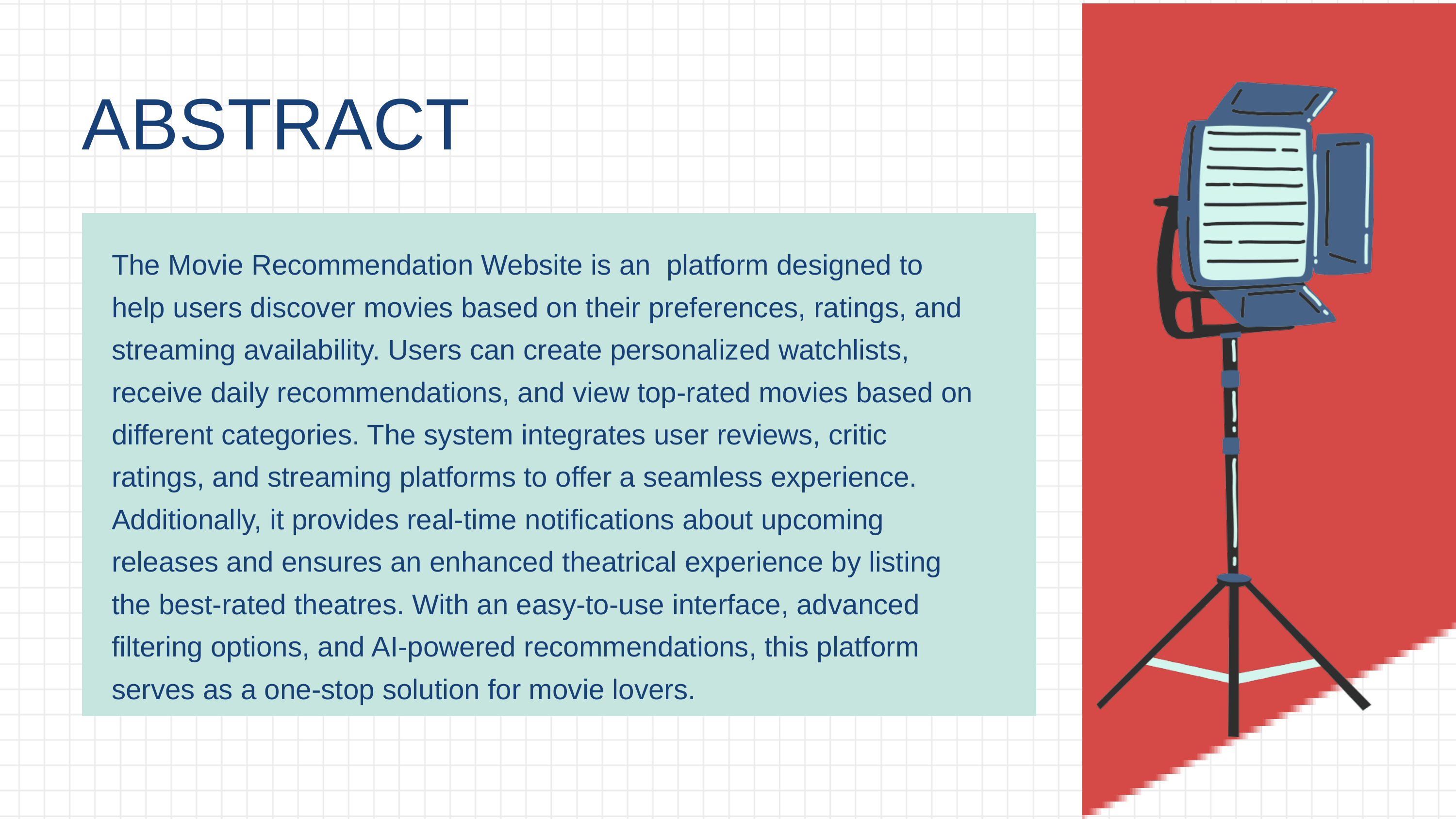

ABSTRACT

The Movie Recommendation Website is an  platform designed to help users discover movies based on their preferences, ratings, and streaming availability. Users can create personalized watchlists, receive daily recommendations, and view top-rated movies based on different categories. The system integrates user reviews, critic ratings, and streaming platforms to offer a seamless experience. Additionally, it provides real-time notifications about upcoming releases and ensures an enhanced theatrical experience by listing the best-rated theatres. With an easy-to-use interface, advanced filtering options, and AI-powered recommendations, this platform serves as a one-stop solution for movie lovers.